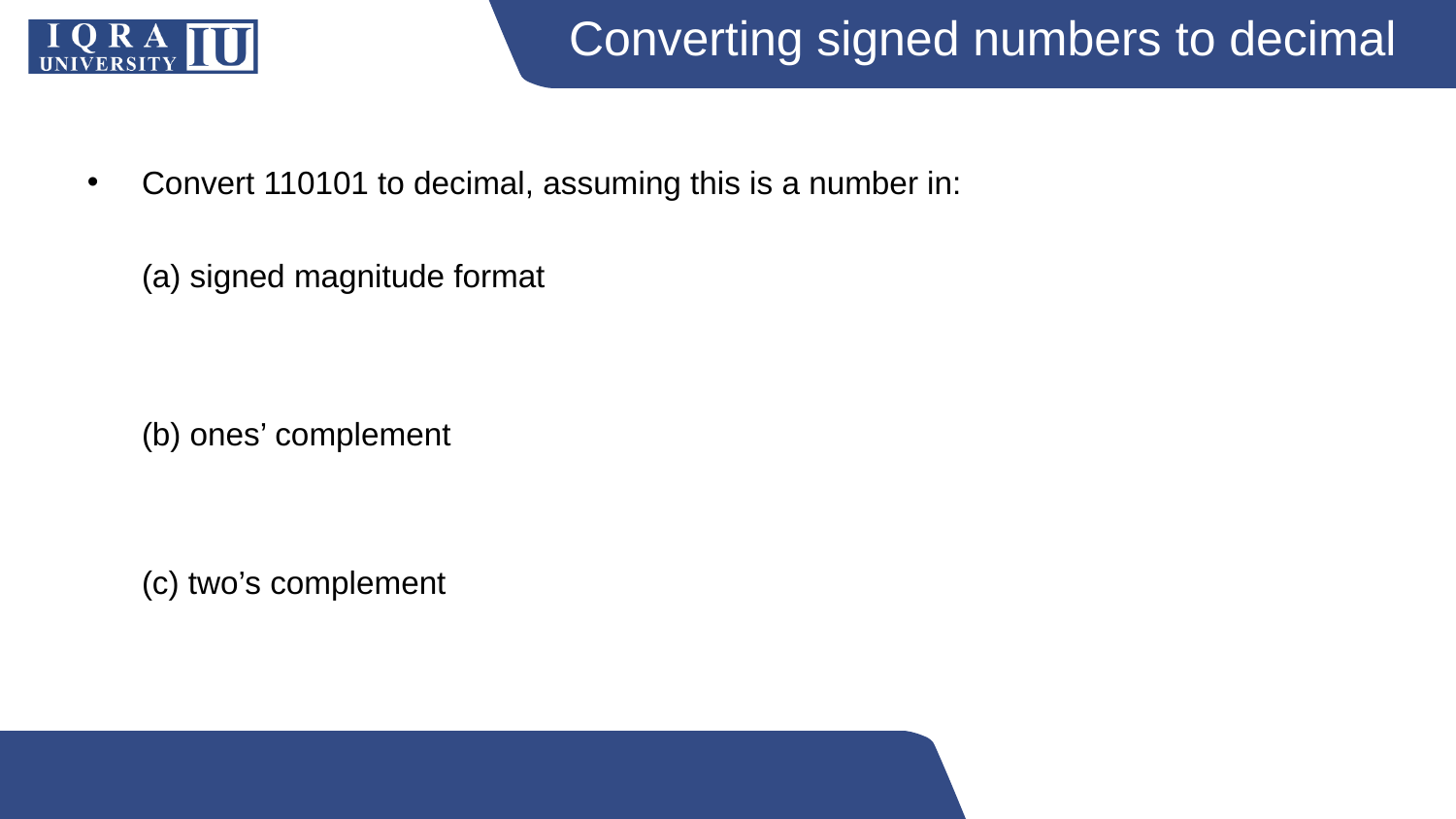

# Converting signed numbers to decimal
Convert 110101 to decimal, assuming this is a number in:

	(a) signed magnitude format

	(b) ones’ complement

	(c) two’s complement